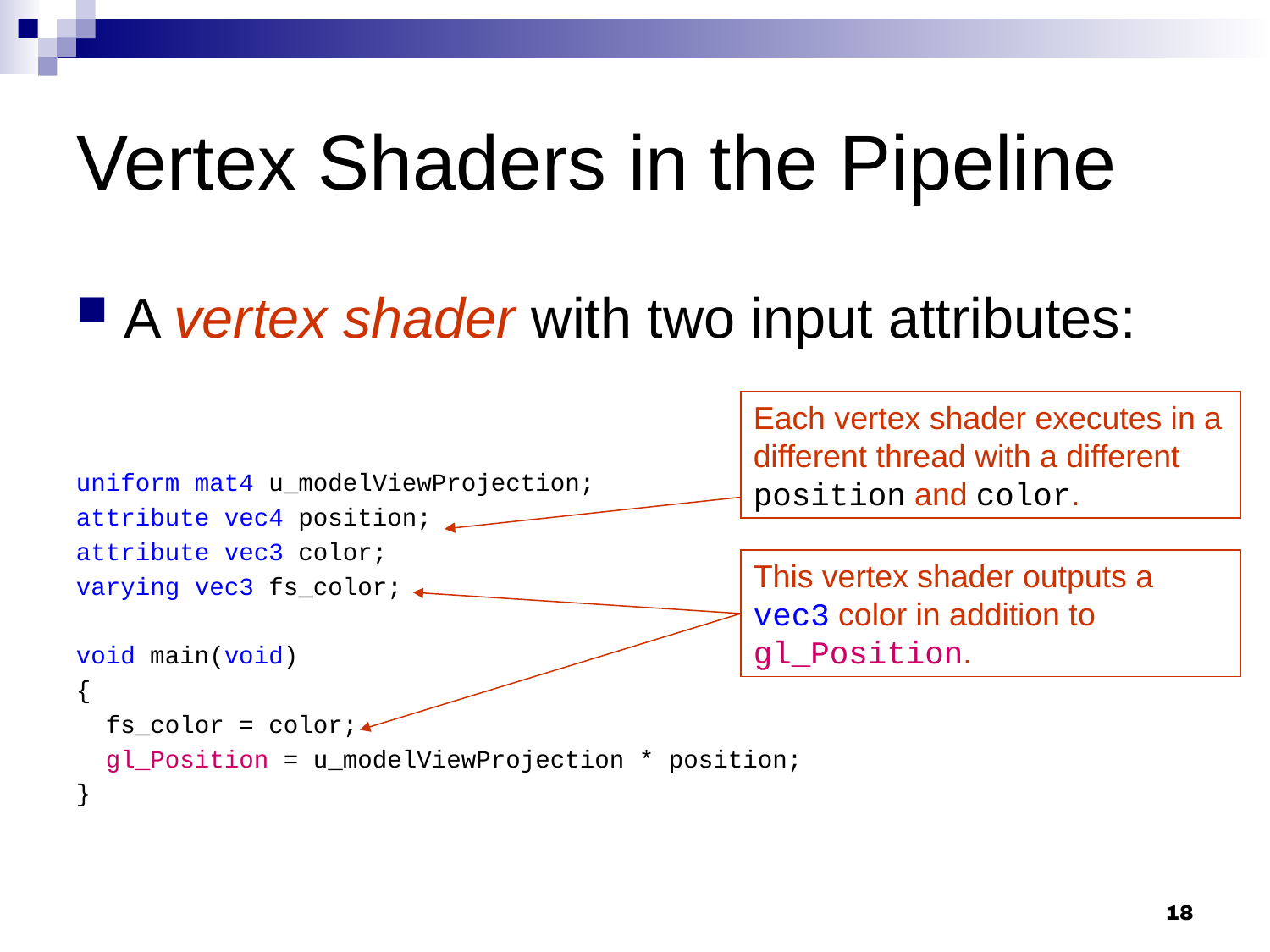

# Vertex Shaders in the Pipeline
A vertex shader with two input attributes:

uniform mat4 u_modelViewProjection;
attribute vec4 position;
attribute vec3 color;
varying vec3 fs_color;

void main(void)
{
  fs_color = color;
  gl_Position = u_modelViewProjection * position;
}

Each vertex shader executes in a different thread with a different position and color.

This vertex shader outputs a vec3 color in addition to gl_Position.

18